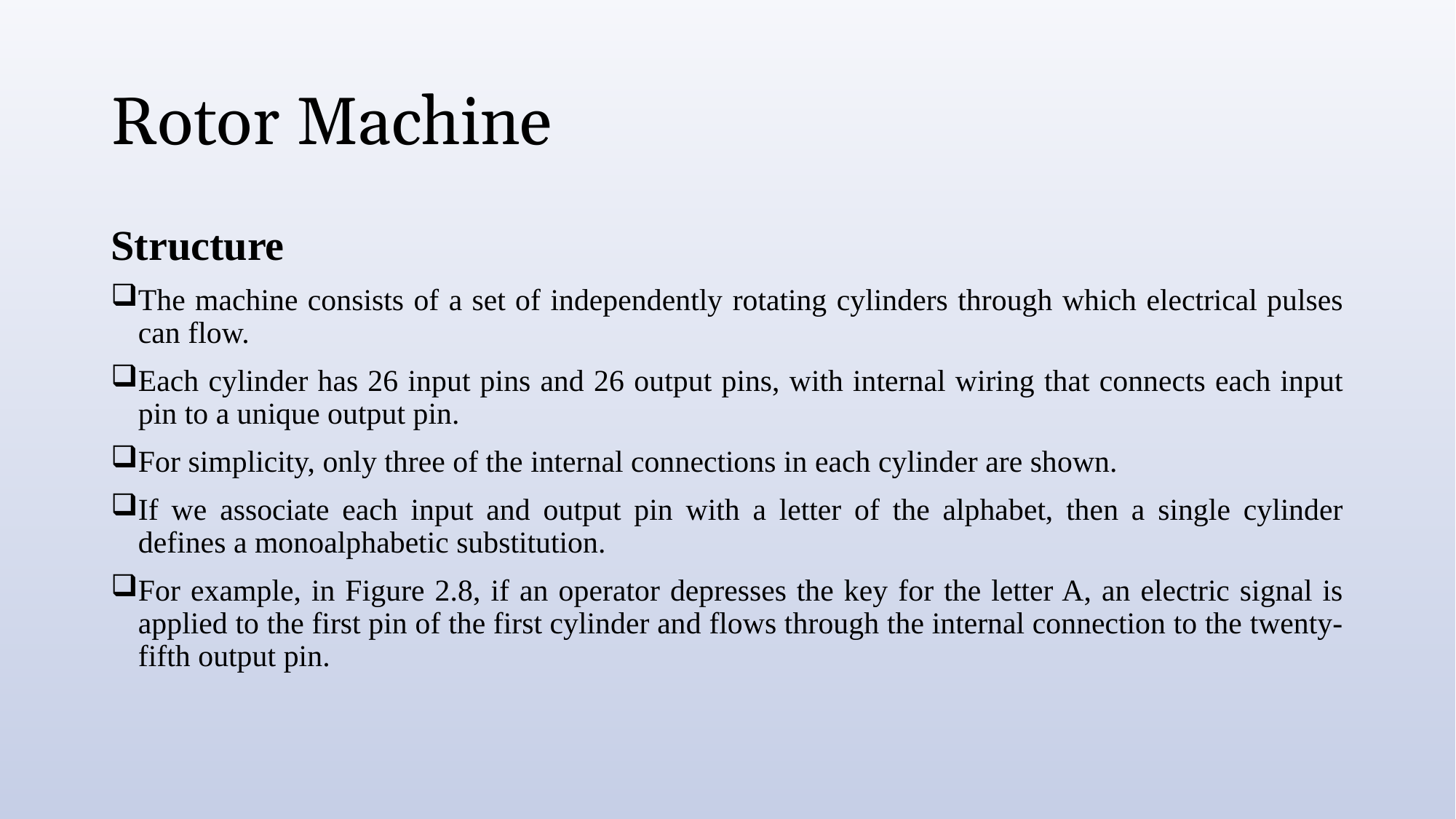

# Rotor Machine
Structure
The machine consists of a set of independently rotating cylinders through which electrical pulses can flow.
Each cylinder has 26 input pins and 26 output pins, with internal wiring that connects each input pin to a unique output pin.
For simplicity, only three of the internal connections in each cylinder are shown.
If we associate each input and output pin with a letter of the alphabet, then a single cylinder defines a monoalphabetic substitution.
For example, in Figure 2.8, if an operator depresses the key for the letter A, an electric signal is applied to the first pin of the first cylinder and flows through the internal connection to the twenty-fifth output pin.